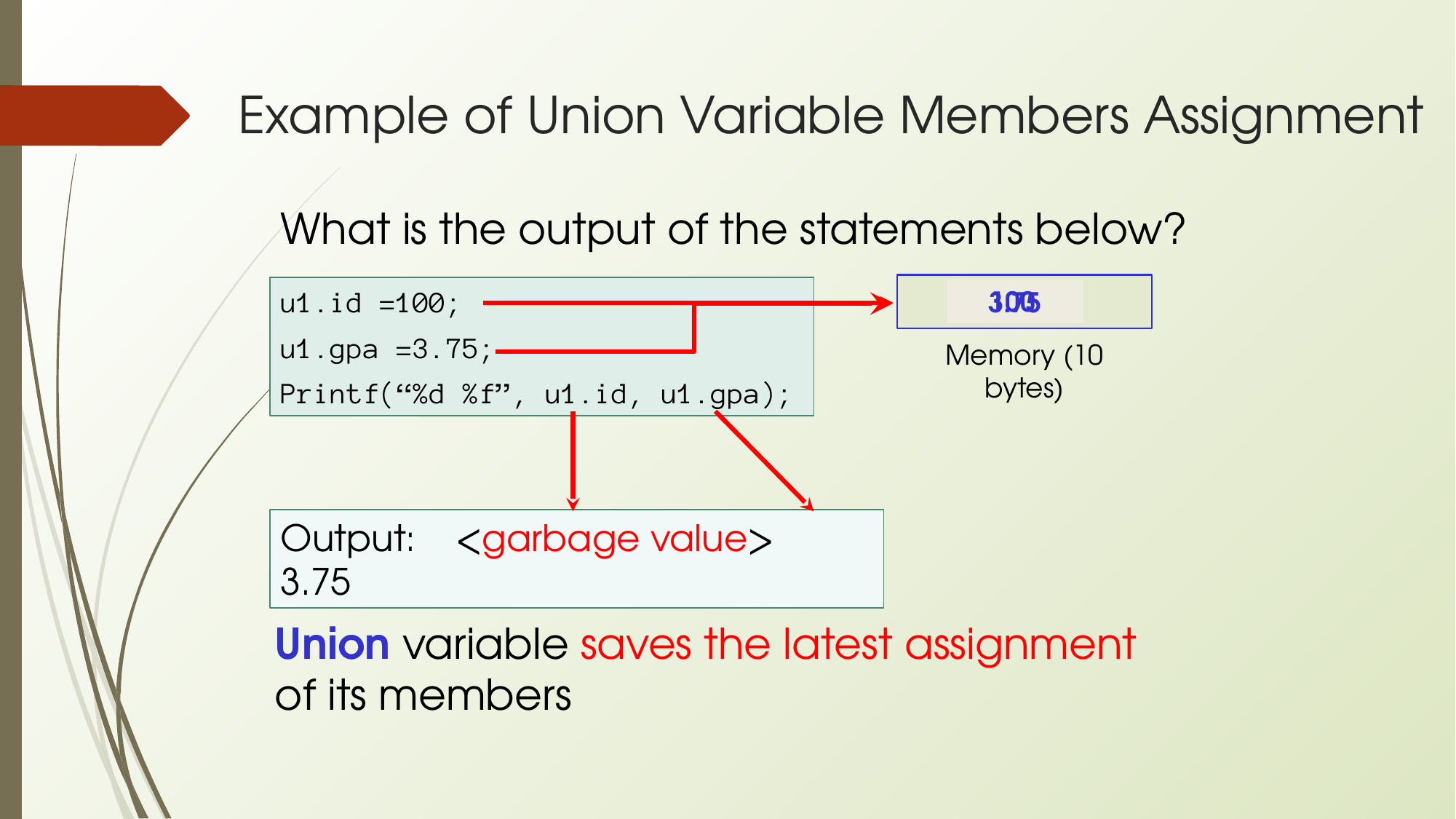

# Example of Union Variable Members Assignment
What is the output of the statements below?

u1.id =100;
u1.gpa =3.75;
Printf(“%d %f”, u1.id, u1.gpa);
100
3.75
Memory (10 bytes)
Output:    <garbage value>   3.75
Union variable saves the latest assignment of its members